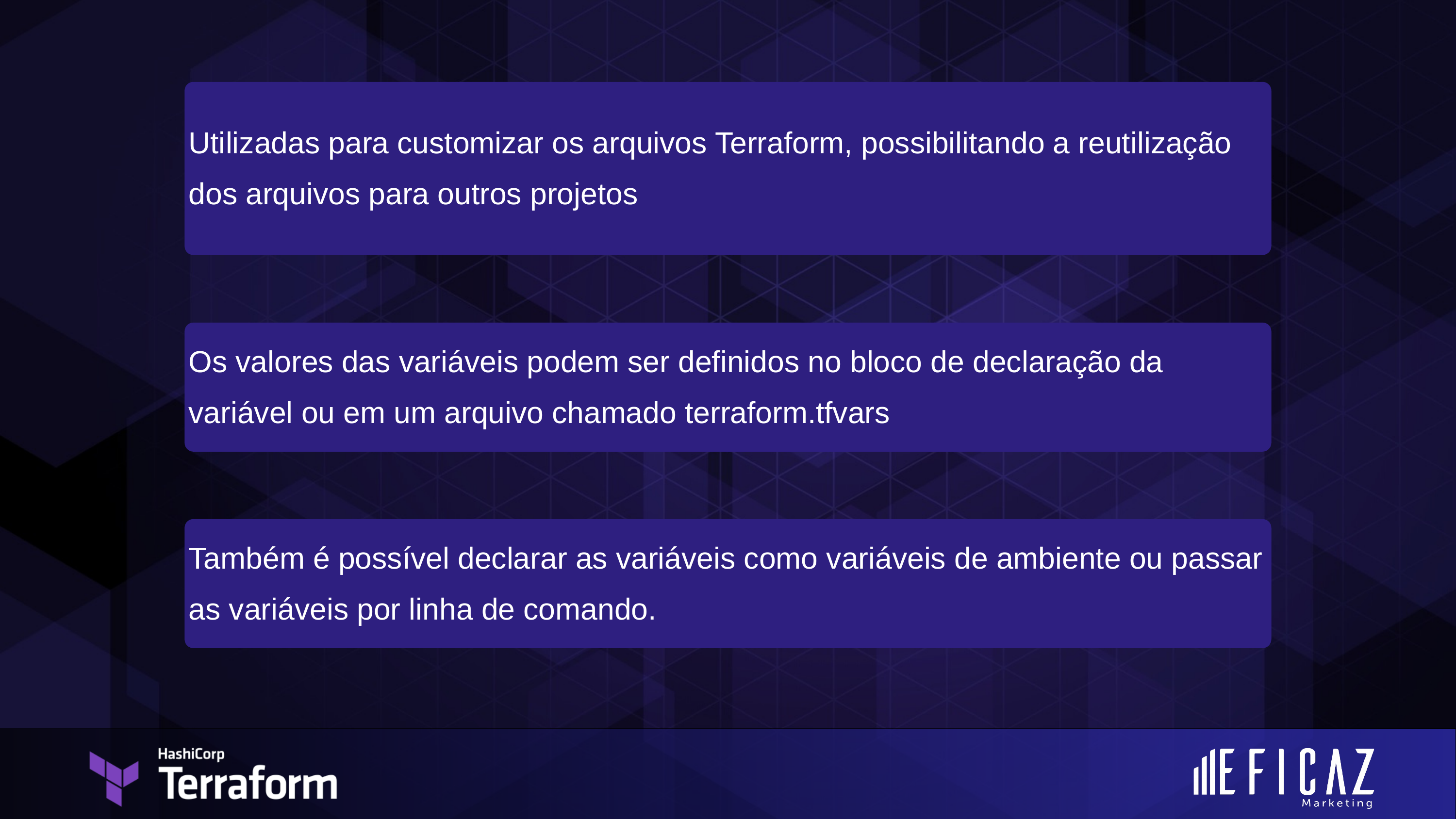

Utilizadas para customizar os arquivos Terraform, possibilitando a reutilização dos arquivos para outros projetos

Os valores das variáveis podem ser definidos no bloco de declaração da variável ou em um arquivo chamado terraform.tfvars

Também é possível declarar as variáveis como variáveis de ambiente ou passar as variáveis por linha de comando.